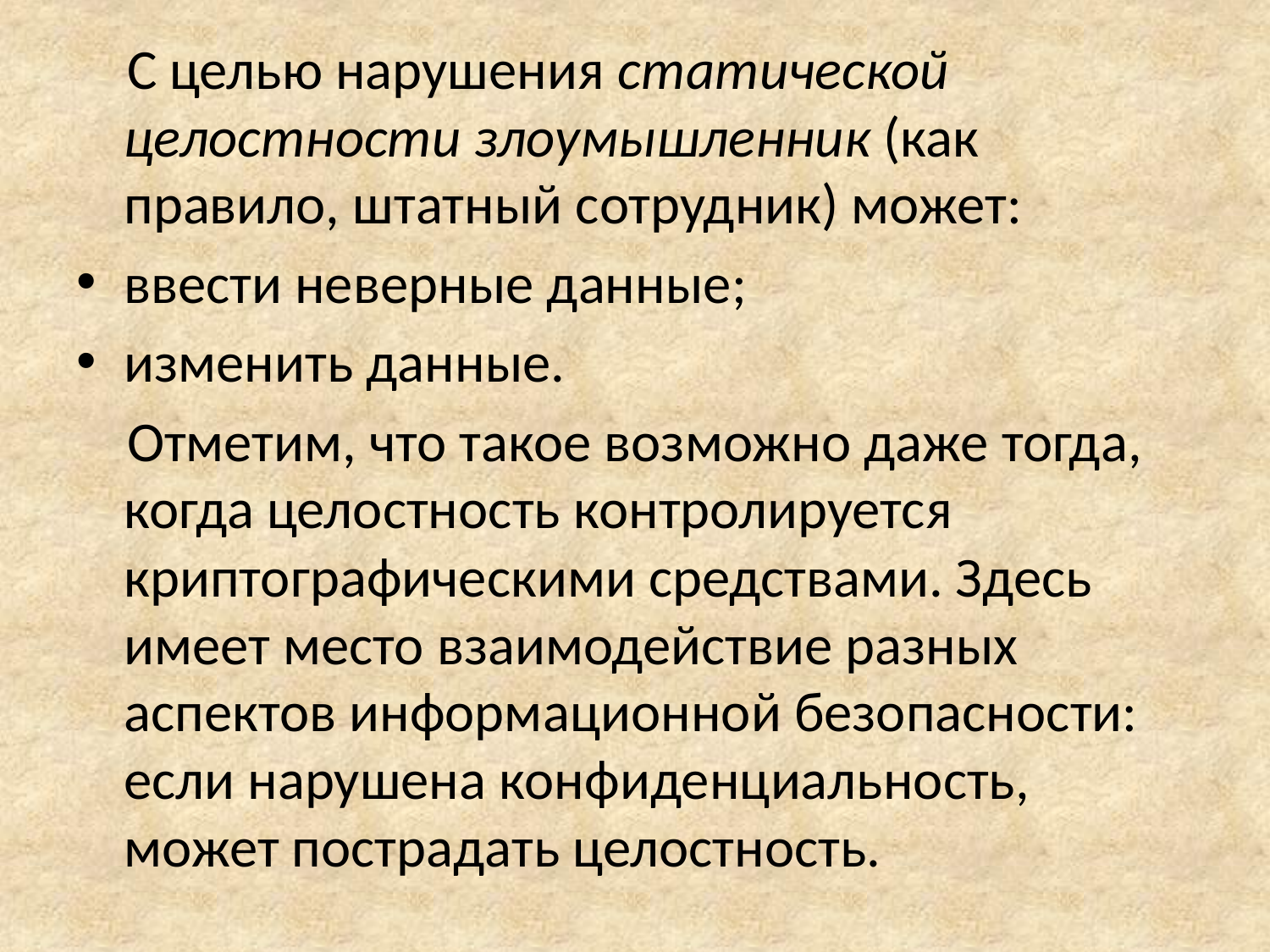

С целью нарушения статической целостности злоумышленник (как правило, штатный сотрудник) может:
ввести неверные данные;
изменить данные.
    Отметим, что такое возможно даже тогда, когда целостность контролируется криптографическими средствами. Здесь имеет место взаимодействие разных аспектов информационной безопасности: если нарушена конфиденциальность, может пострадать целостность.